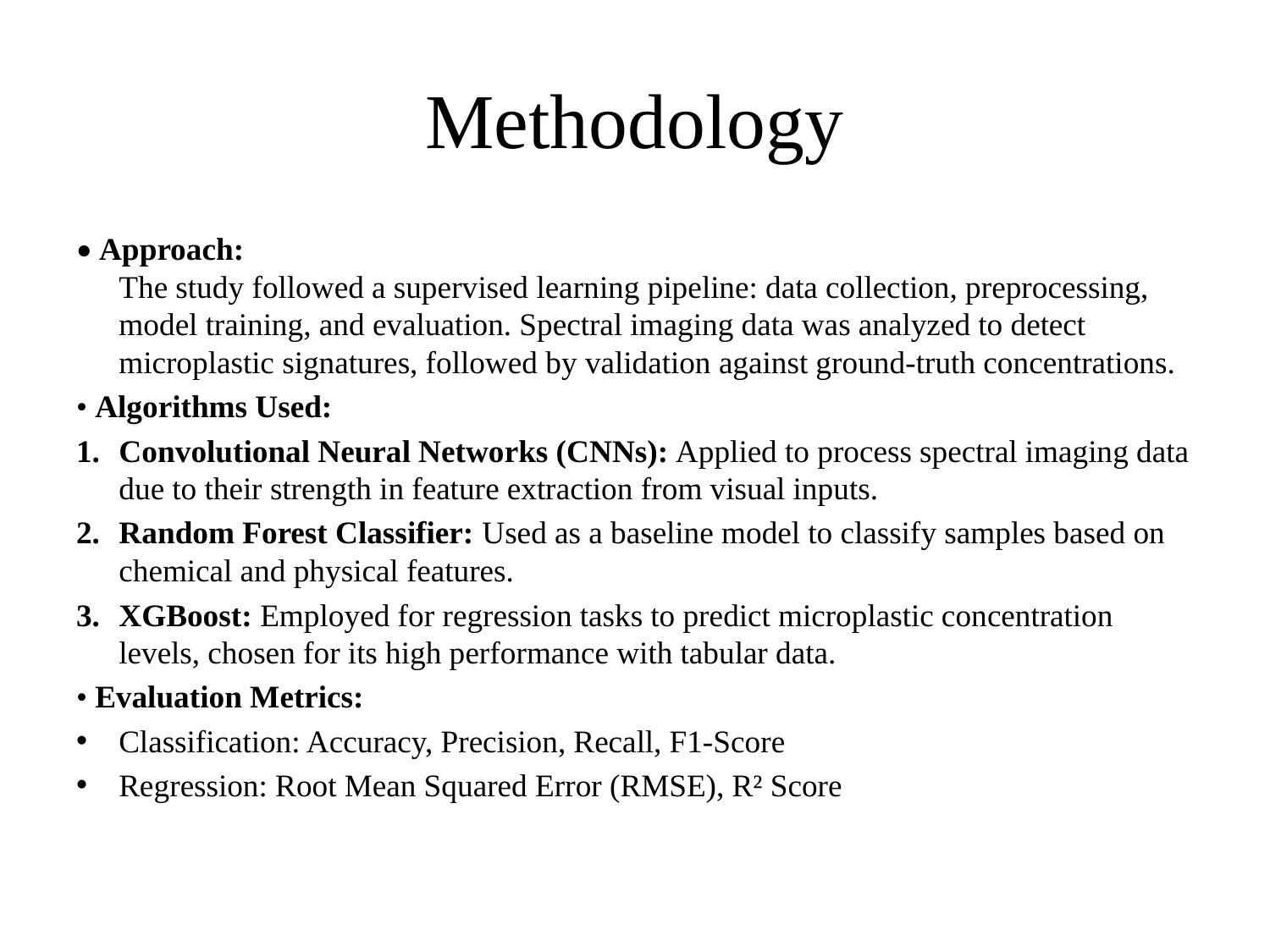

# Methodology
• Approach:
The study followed a supervised learning pipeline: data collection, preprocessing, model training, and evaluation. Spectral imaging data was analyzed to detect microplastic signatures, followed by validation against ground-truth concentrations.
• Algorithms Used:
Convolutional Neural Networks (CNNs): Applied to process spectral imaging data due to their strength in feature extraction from visual inputs.
Random Forest Classifier: Used as a baseline model to classify samples based on chemical and physical features.
XGBoost: Employed for regression tasks to predict microplastic concentration levels, chosen for its high performance with tabular data.
• Evaluation Metrics:
Classification: Accuracy, Precision, Recall, F1-Score
Regression: Root Mean Squared Error (RMSE), R² Score